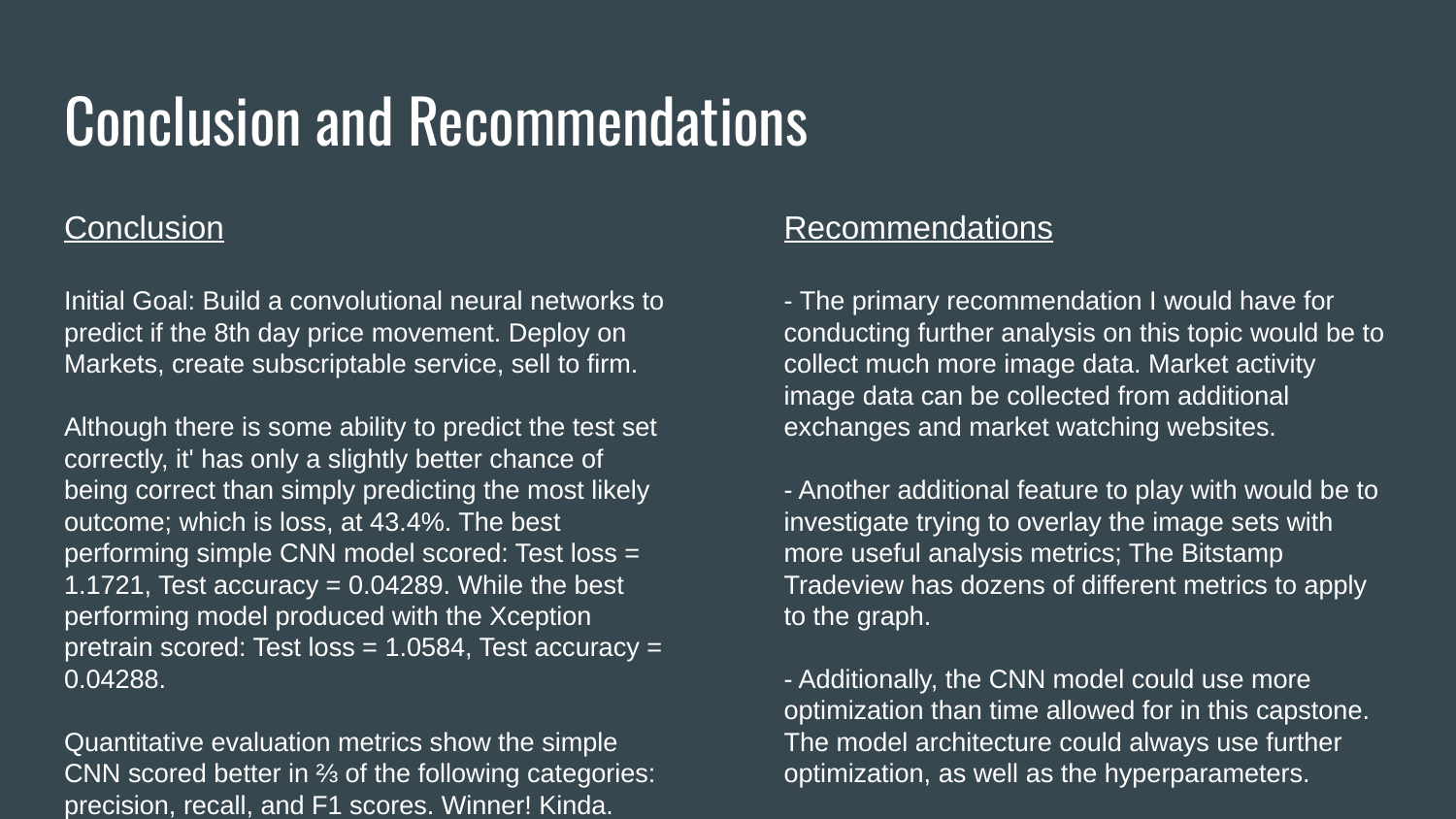

# Conclusion and Recommendations
Conclusion

Initial Goal: Build a convolutional neural networks to predict if the 8th day price movement. Deploy on Markets, create subscriptable service, sell to firm.

Although there is some ability to predict the test set correctly, it' has only a slightly better chance of being correct than simply predicting the most likely outcome; which is loss, at 43.4%. The best performing simple CNN model scored: Test loss = 1.1721, Test accuracy = 0.04289. While the best performing model produced with the Xception pretrain scored: Test loss = 1.0584, Test accuracy = 0.04288.

Quantitative evaluation metrics show the simple CNN scored better in ⅔ of the following categories: precision, recall, and F1 scores. Winner! Kinda.

Recommendations

- The primary recommendation I would have for conducting further analysis on this topic would be to collect much more image data. Market activity image data can be collected from additional exchanges and market watching websites.

- Another additional feature to play with would be to investigate trying to overlay the image sets with more useful analysis metrics; The Bitstamp Tradeview has dozens of different metrics to apply to the graph.

- Additionally, the CNN model could use more optimization than time allowed for in this capstone. The model architecture could always use further optimization, as well as the hyperparameters.